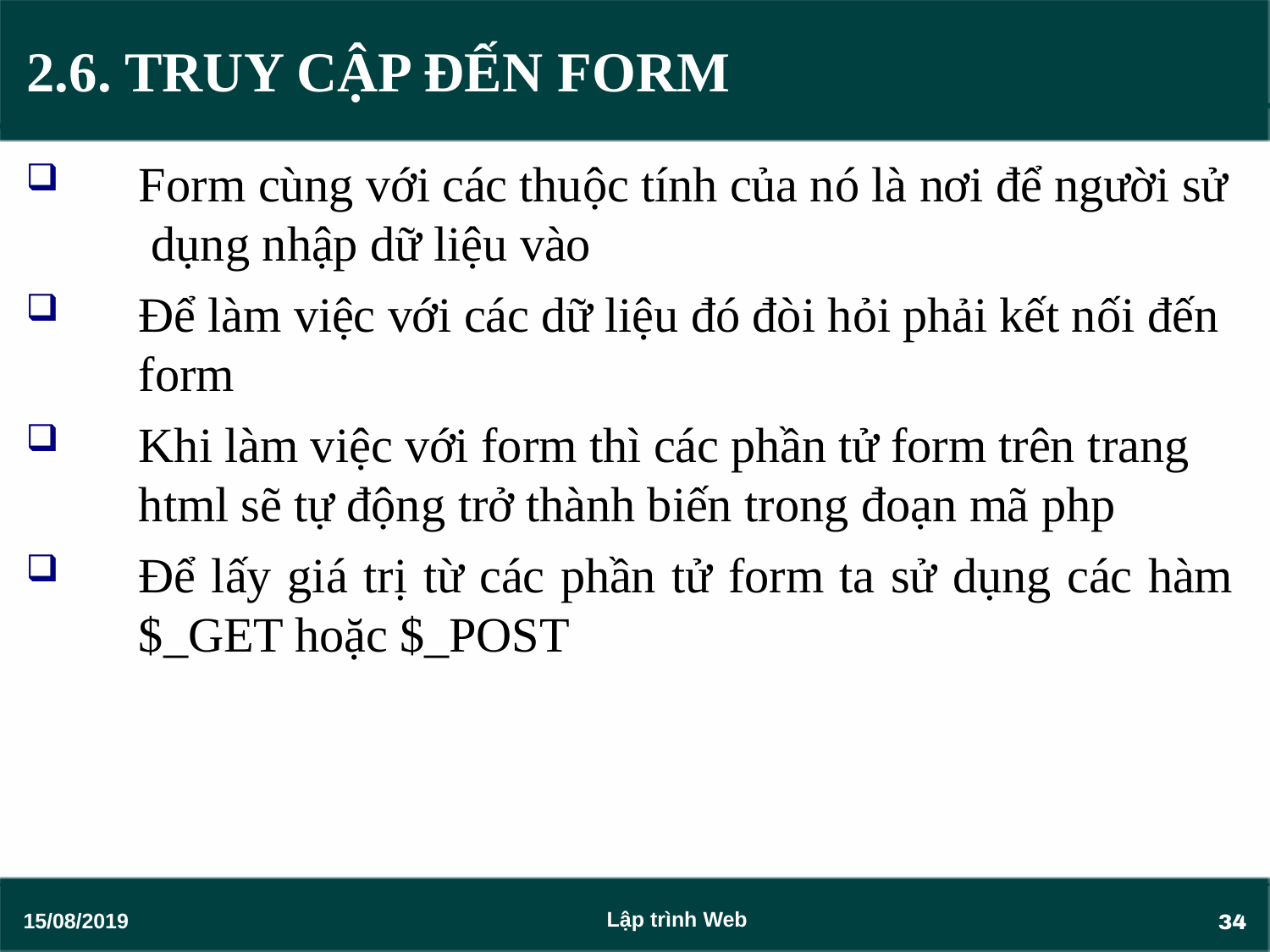

# 2.6. TRUY CẬP ĐẾN FORM
Form cùng với các thuộc tính của nó là nơi để người sử  dụng nhập dữ liệu vào
Để làm việc với các dữ liệu đó đòi hỏi phải kết nối đến  form
Khi làm việc với form thì các phần tử form trên trang  html sẽ tự động trở thành biến trong đoạn mã php
Để lấy giá trị từ các phần tử form ta sử dụng các hàm
$_GET hoặc $_POST
34
Lập trình Web
15/08/2019